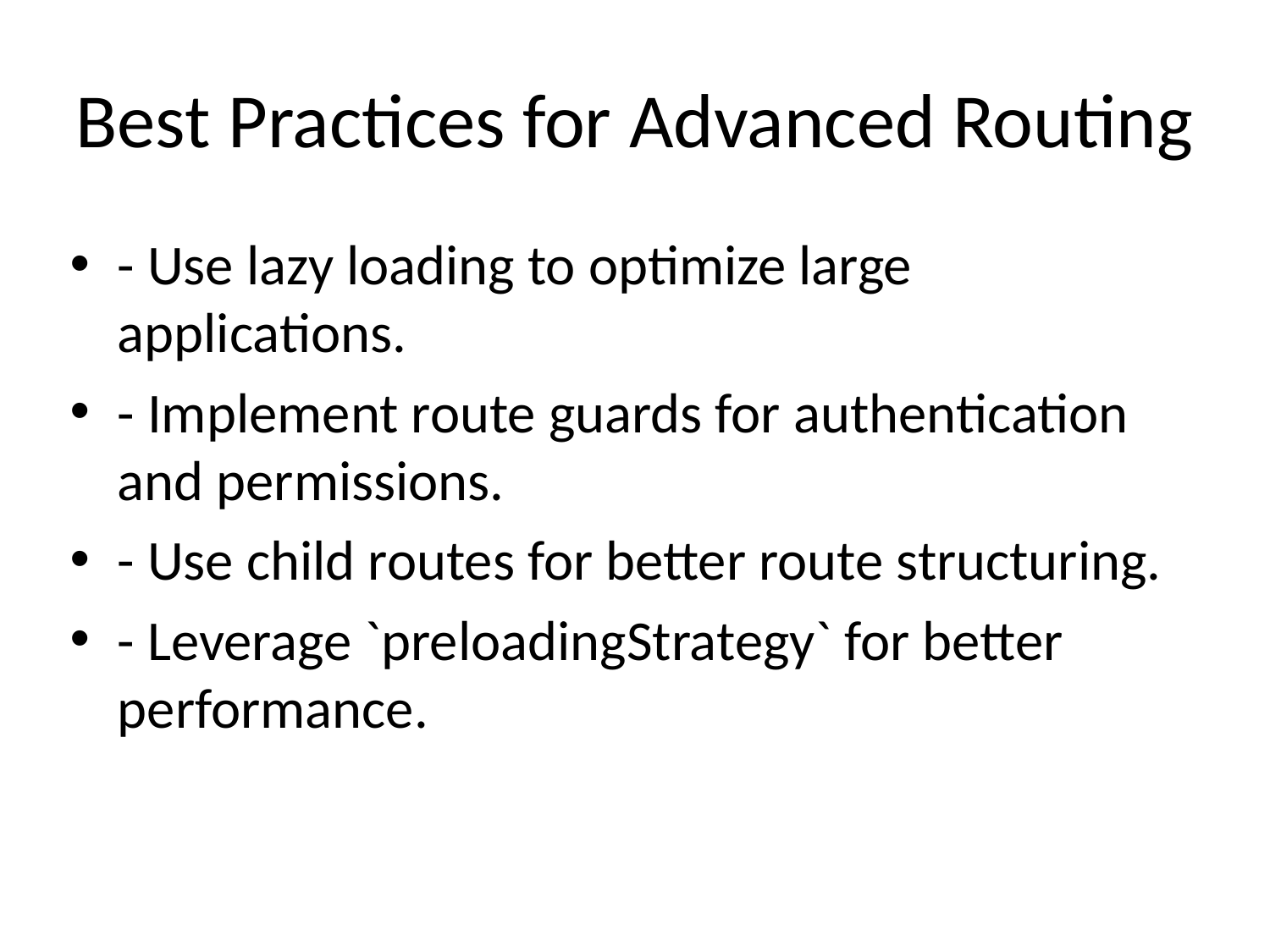

# Best Practices for Advanced Routing
- Use lazy loading to optimize large applications.
- Implement route guards for authentication and permissions.
- Use child routes for better route structuring.
- Leverage `preloadingStrategy` for better performance.